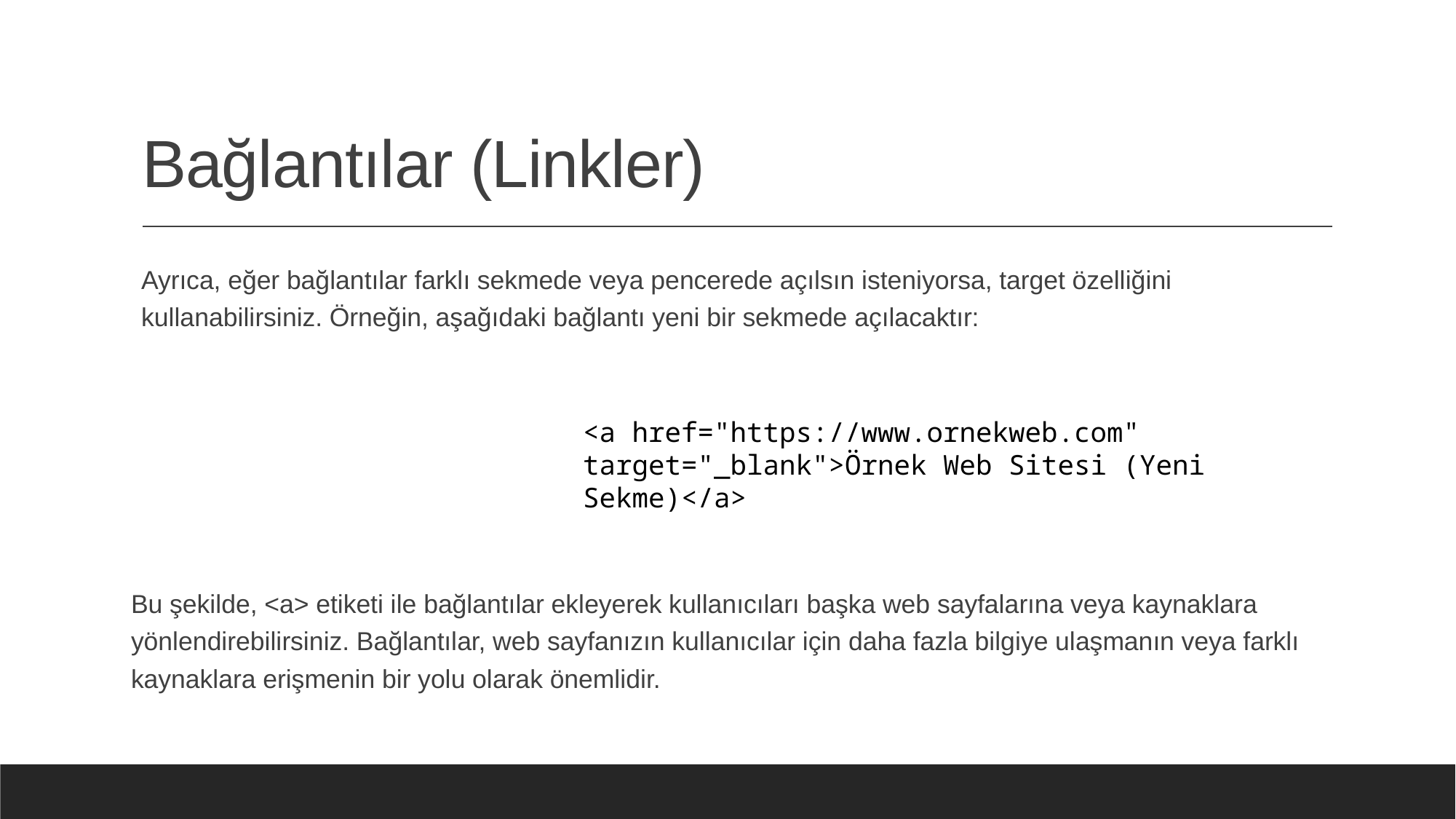

# Bağlantılar (Linkler)
Ayrıca, eğer bağlantılar farklı sekmede veya pencerede açılsın isteniyorsa, target özelliğini kullanabilirsiniz. Örneğin, aşağıdaki bağlantı yeni bir sekmede açılacaktır:

Bu şekilde, <a> etiketi ile bağlantılar ekleyerek kullanıcıları başka web sayfalarına veya kaynaklara yönlendirebilirsiniz. Bağlantılar, web sayfanızın kullanıcılar için daha fazla bilgiye ulaşmanın veya farklı kaynaklara erişmenin bir yolu olarak önemlidir.
<a href="https://www.ornekweb.com" target="_blank">Örnek Web Sitesi (Yeni Sekme)</a>